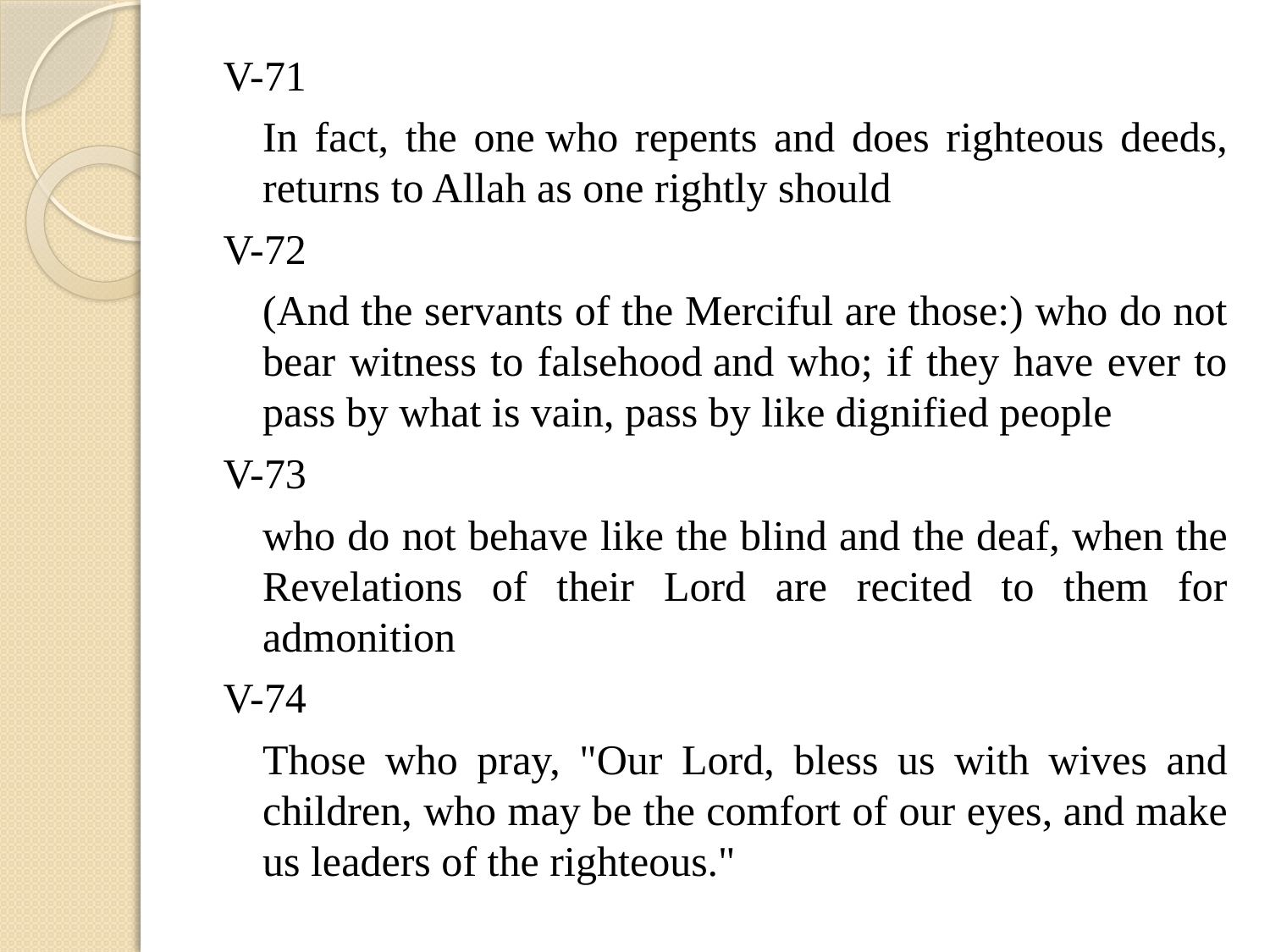

V-71
	In fact, the one who repents and does righteous deeds, returns to Allah as one rightly should
V-72
	(And the servants of the Merciful are those:) who do not bear witness to falsehood and who; if they have ever to pass by what is vain, pass by like dignified people
V-73
	who do not behave like the blind and the deaf, when the Revelations of their Lord are recited to them for admonition
V-74
	Those who pray, "Our Lord, bless us with wives and children, who may be the comfort of our eyes, and make us leaders of the righteous."